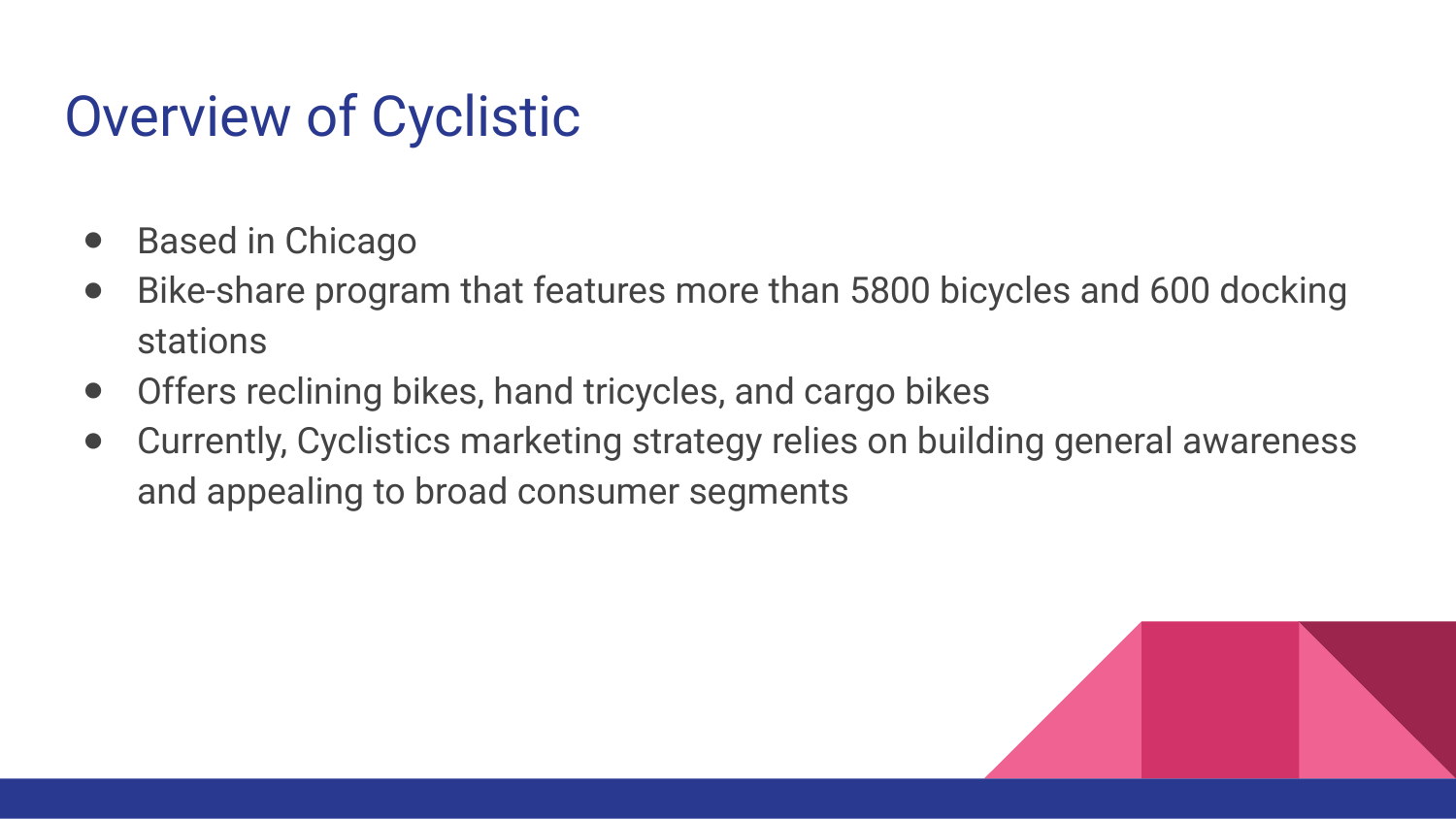

# Overview of Cyclistic
Based in Chicago
Bike-share program that features more than 5800 bicycles and 600 docking stations
Offers reclining bikes, hand tricycles, and cargo bikes
Currently, Cyclistics marketing strategy relies on building general awareness and appealing to broad consumer segments